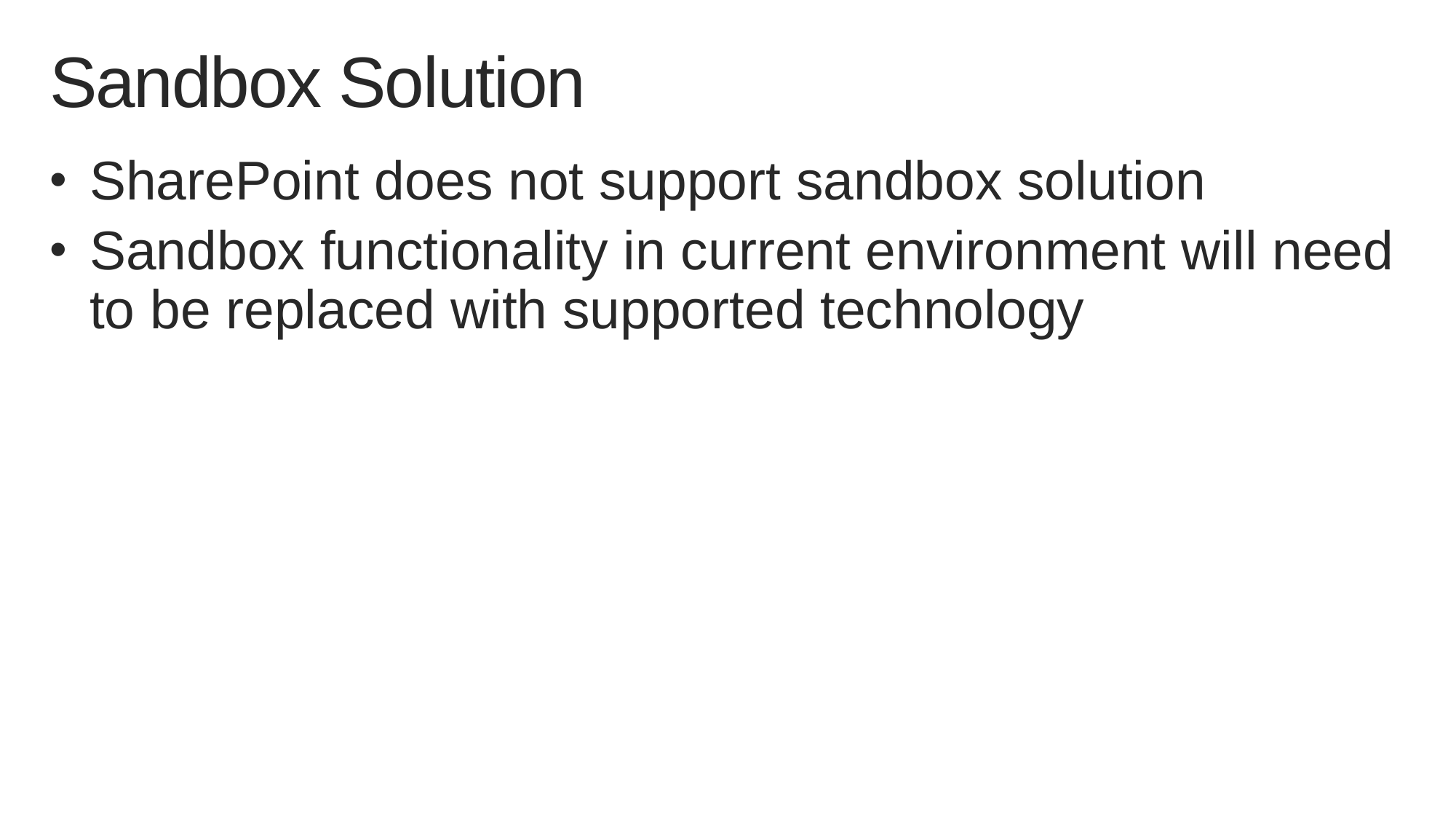

# Sandbox Solution
SharePoint does not support sandbox solution
Sandbox functionality in current environment will need to be replaced with supported technology